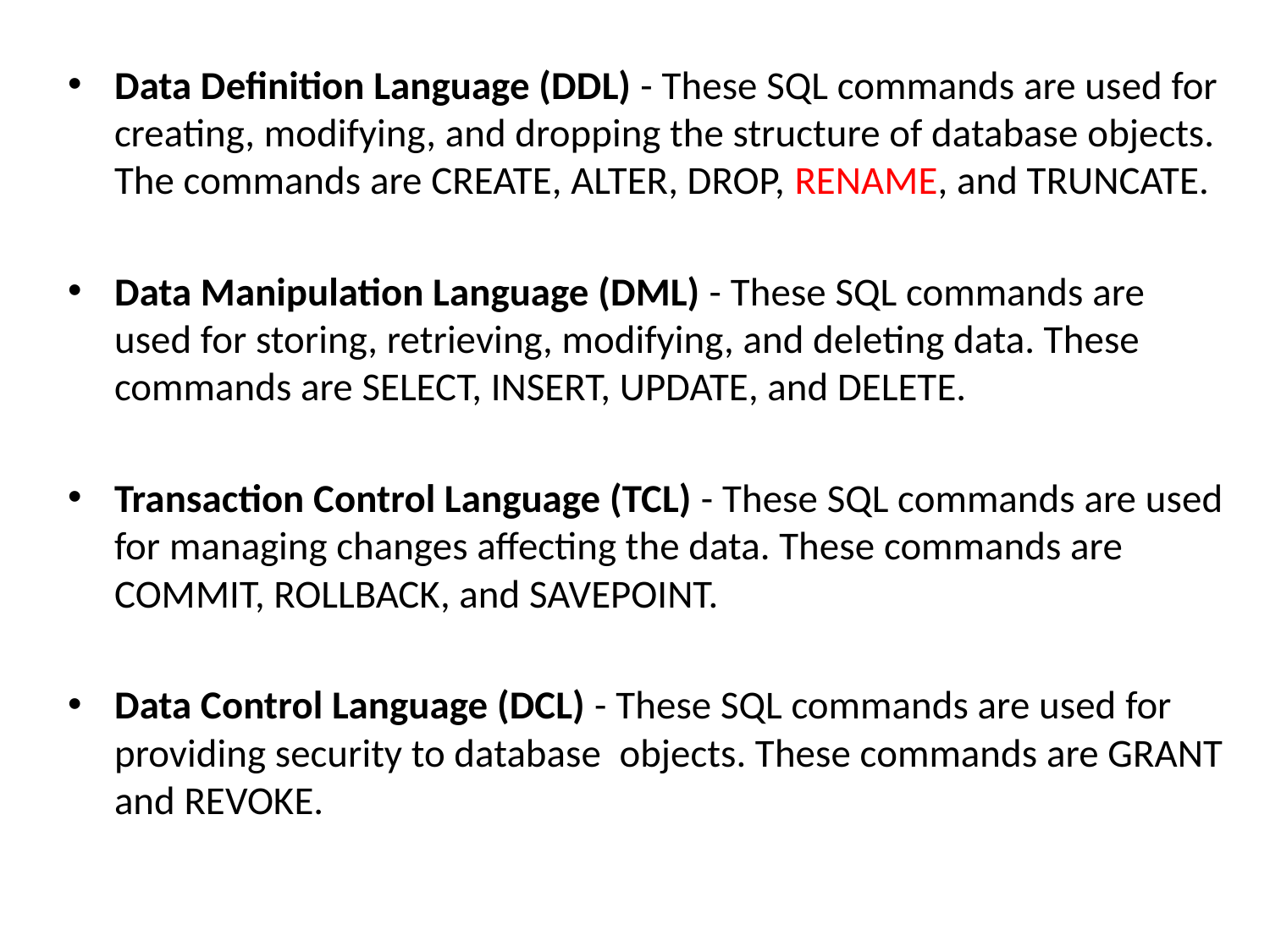

Data Definition Language (DDL) - These SQL commands are used for creating, modifying, and dropping the structure of database objects. The commands are CREATE, ALTER, DROP, RENAME, and TRUNCATE.

Data Manipulation Language (DML) - These SQL commands are used for storing, retrieving, modifying, and deleting data. These commands are SELECT, INSERT, UPDATE, and DELETE.

Transaction Control Language (TCL) - These SQL commands are used for managing changes affecting the data. These commands are COMMIT, ROLLBACK, and SAVEPOINT.

Data Control Language (DCL) - These SQL commands are used for providing security to database  objects. These commands are GRANT and REVOKE.